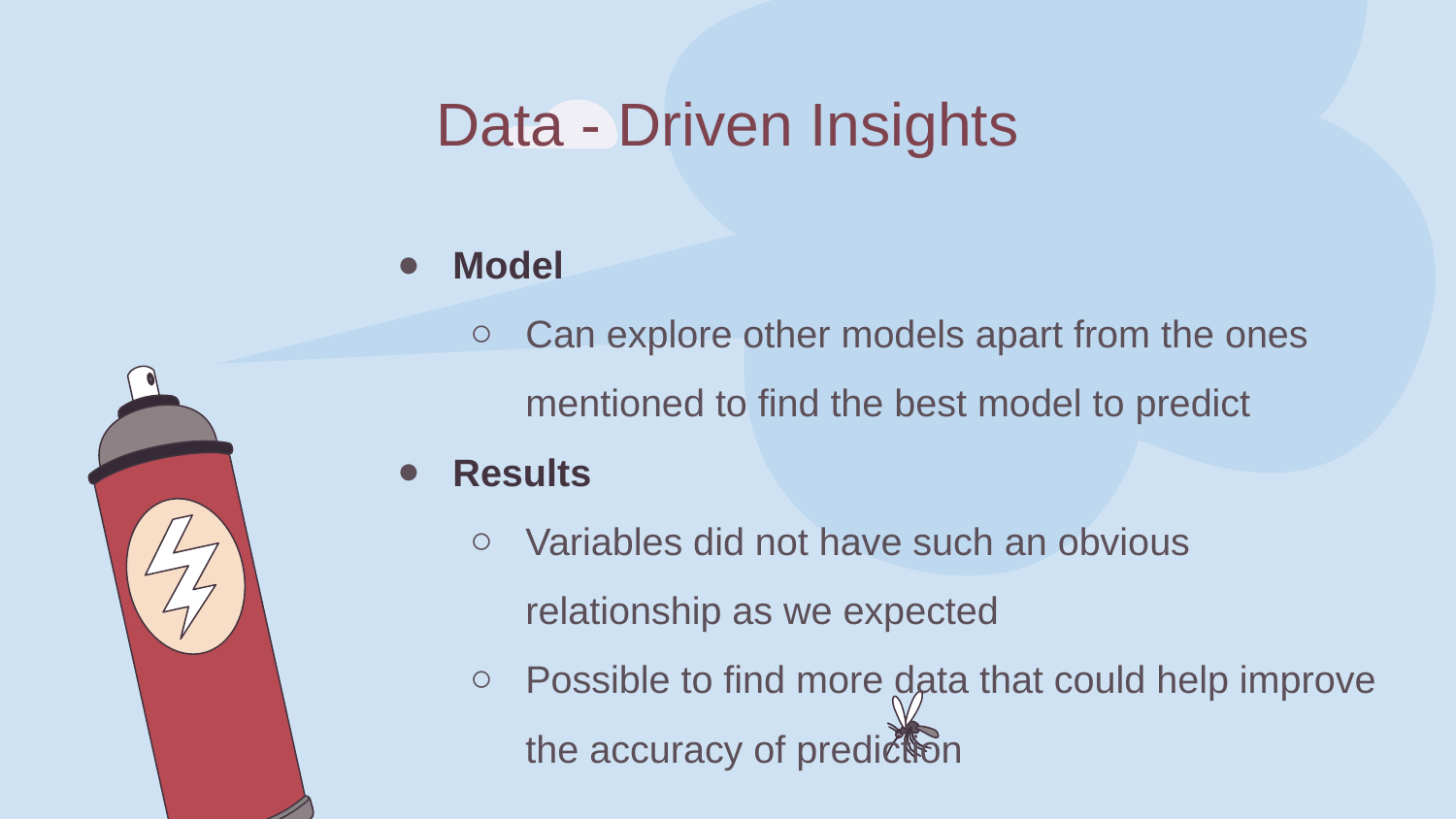

# Data - Driven Insights
Model
Can explore other models apart from the ones mentioned to find the best model to predict
Results
Variables did not have such an obvious relationship as we expected
Possible to find more data that could help improve the accuracy of prediction